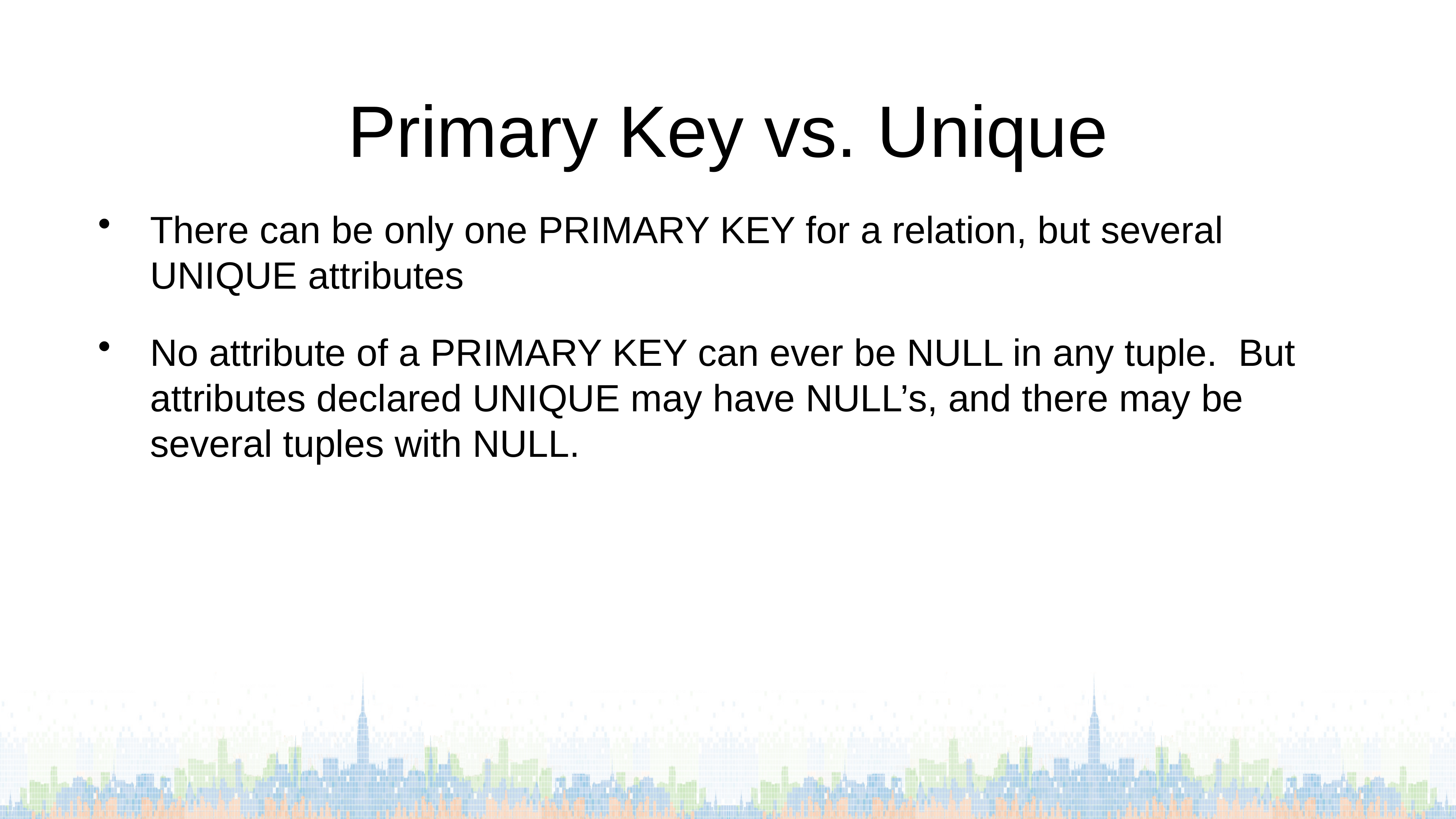

# Primary Key vs. Unique
There can be only one PRIMARY KEY for a relation, but several UNIQUE attributes
No attribute of a PRIMARY KEY can ever be NULL in any tuple.  But attributes declared UNIQUE may have NULL’s, and there may be several tuples with NULL.